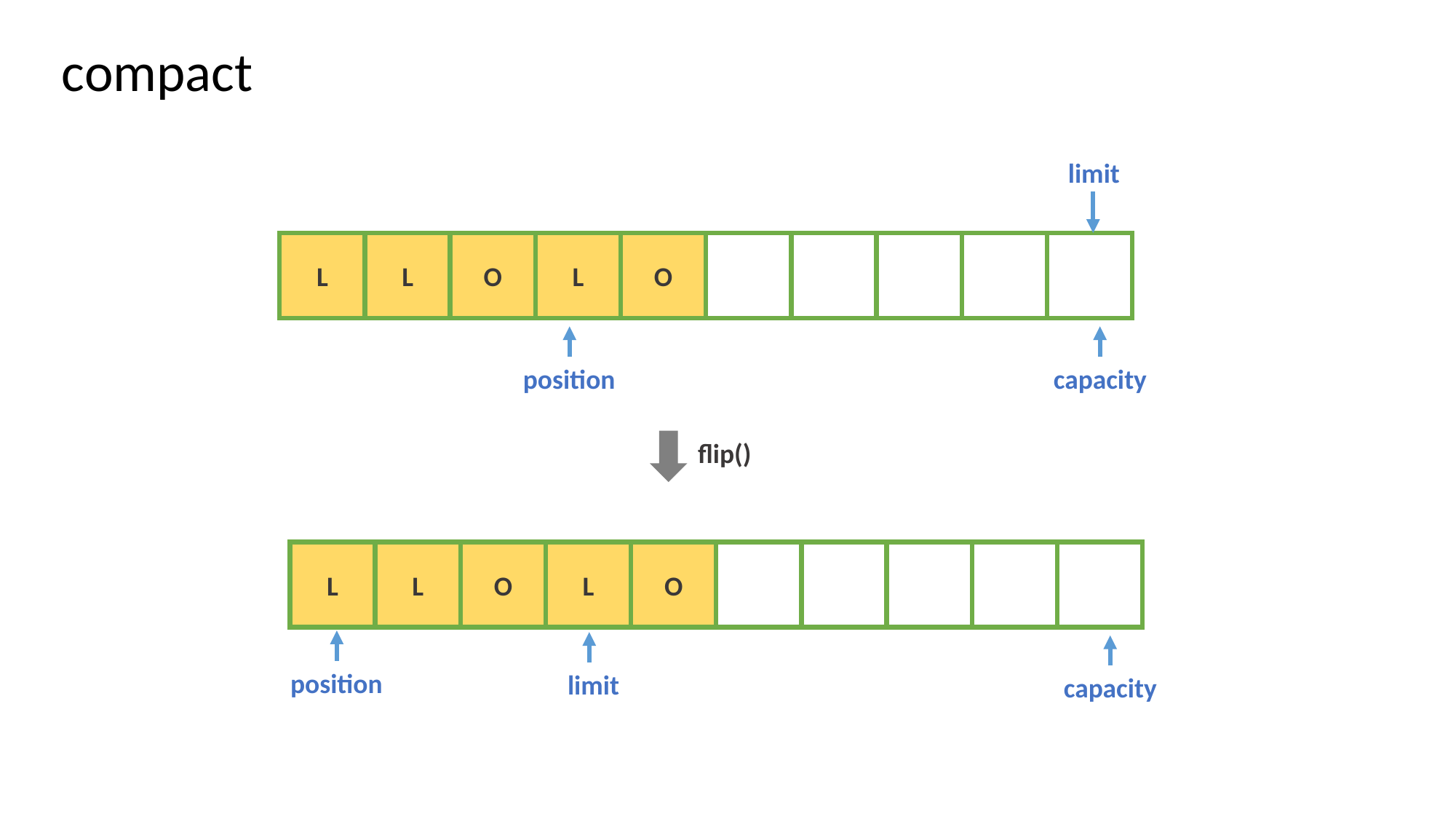

compact
limit
L
L
O
L
O

position
capacity

flip()
L
L
O
L
O

position
    limit
capacity